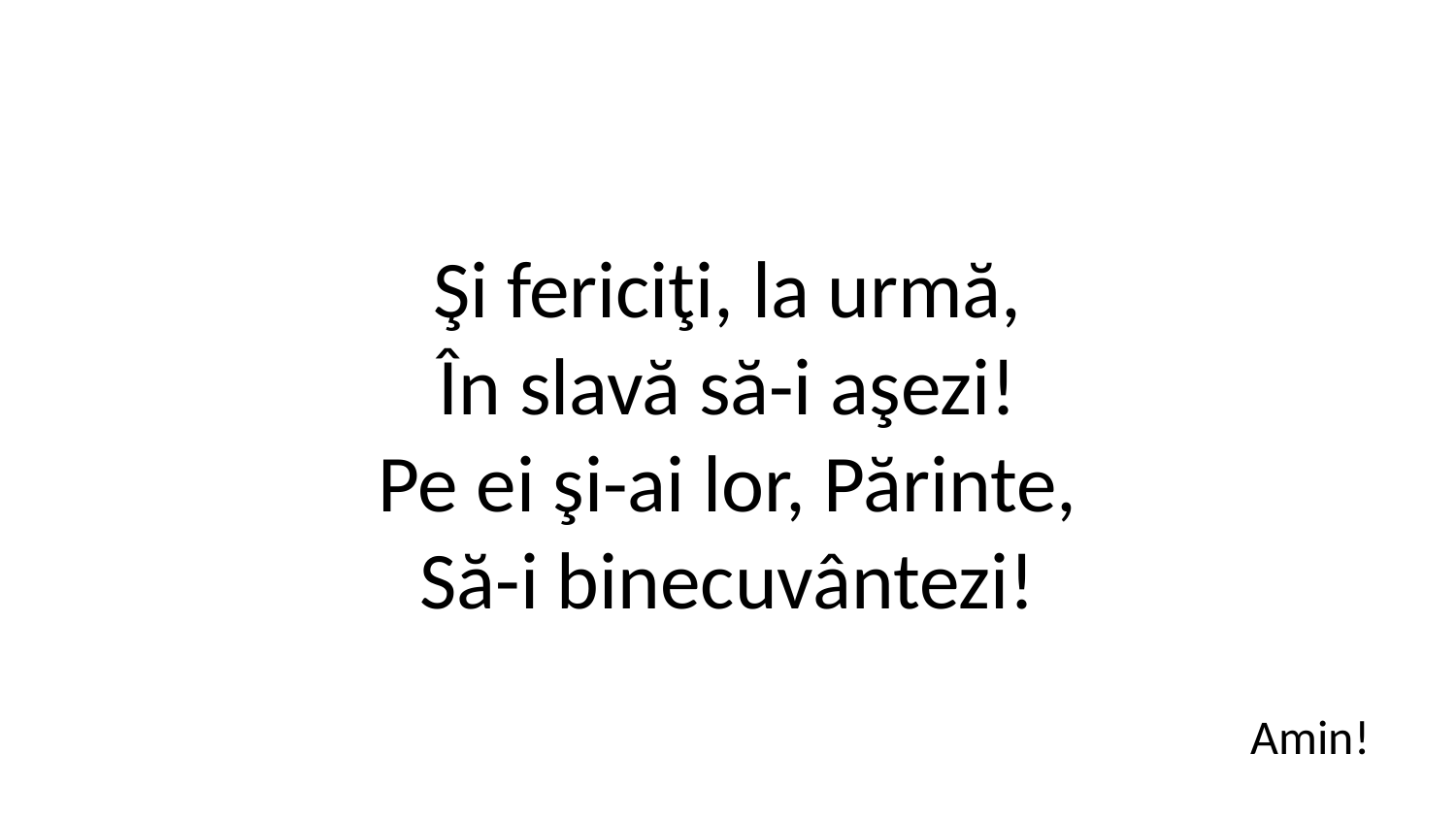

Şi fericiţi, la urmă,
În slavă să-i aşezi!
Pe ei şi-ai lor, Părinte,
Să-i binecuvântezi!

Amin!